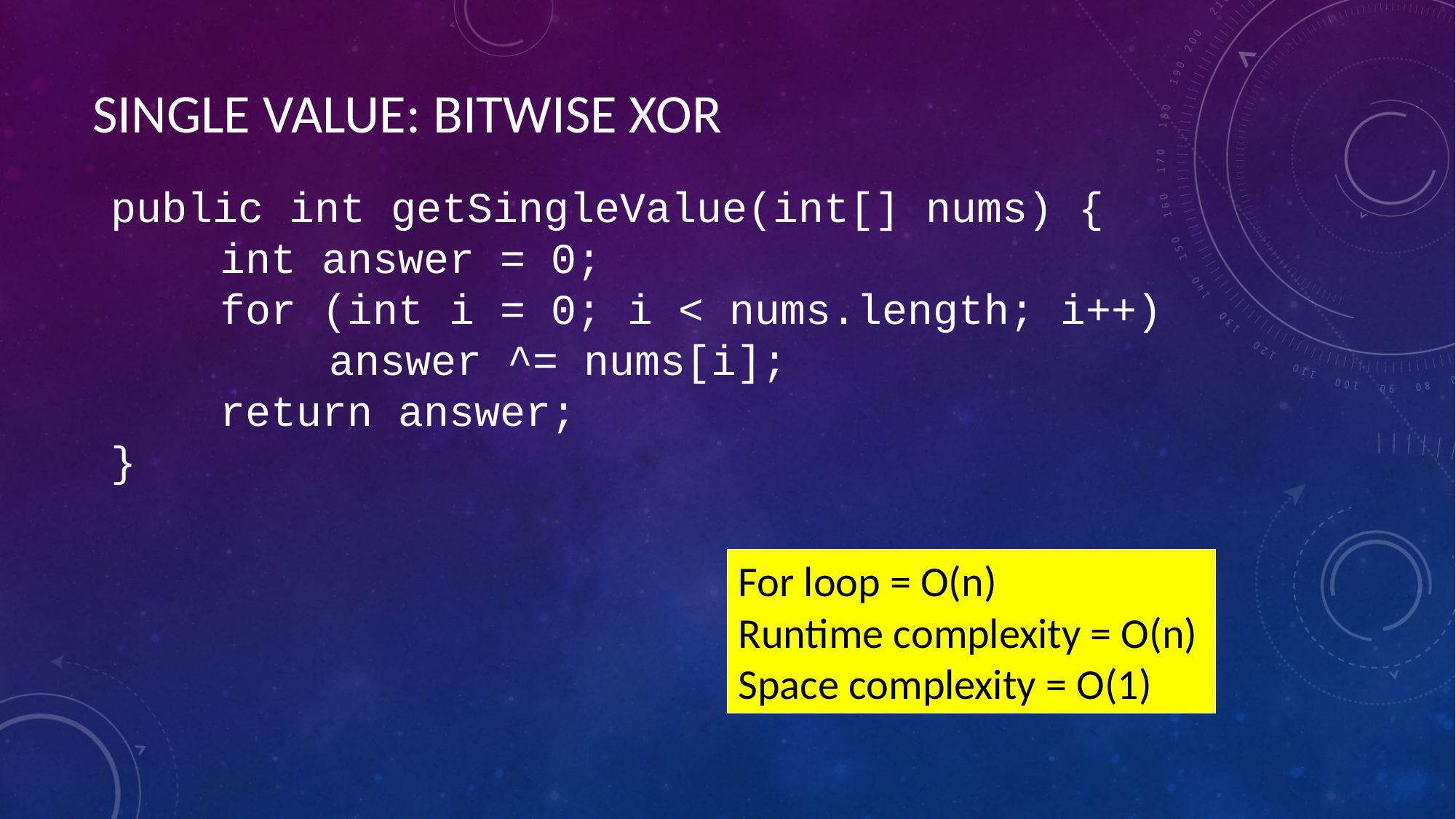

# Single Value: bitwise XOR
public int getSingleValue(int[] nums) {
	int answer = 0;
	for (int i = 0; i < nums.length; i++)
		answer ^= nums[i];
	return answer;
}
For loop = O(n)
Runtime complexity = O(n)
Space complexity = O(1)